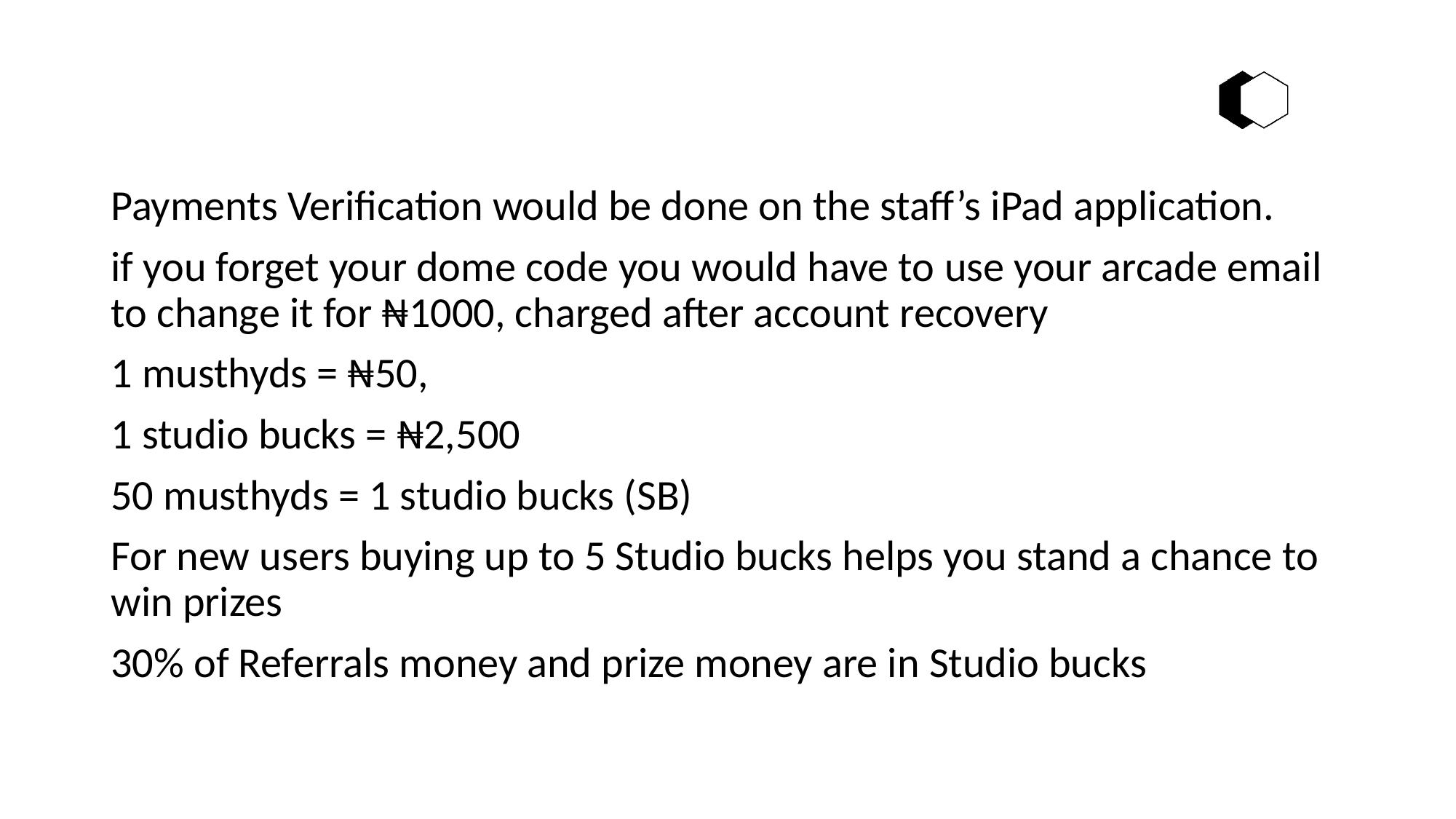

Payments Verification would be done on the staff’s iPad application.
if you forget your dome code you would have to use your arcade email to change it for ₦1000, charged after account recovery
1 musthyds = ₦50,
1 studio bucks = ₦2,500
50 musthyds = 1 studio bucks (SB)
For new users buying up to 5 Studio bucks helps you stand a chance to win prizes
30% of Referrals money and prize money are in Studio bucks